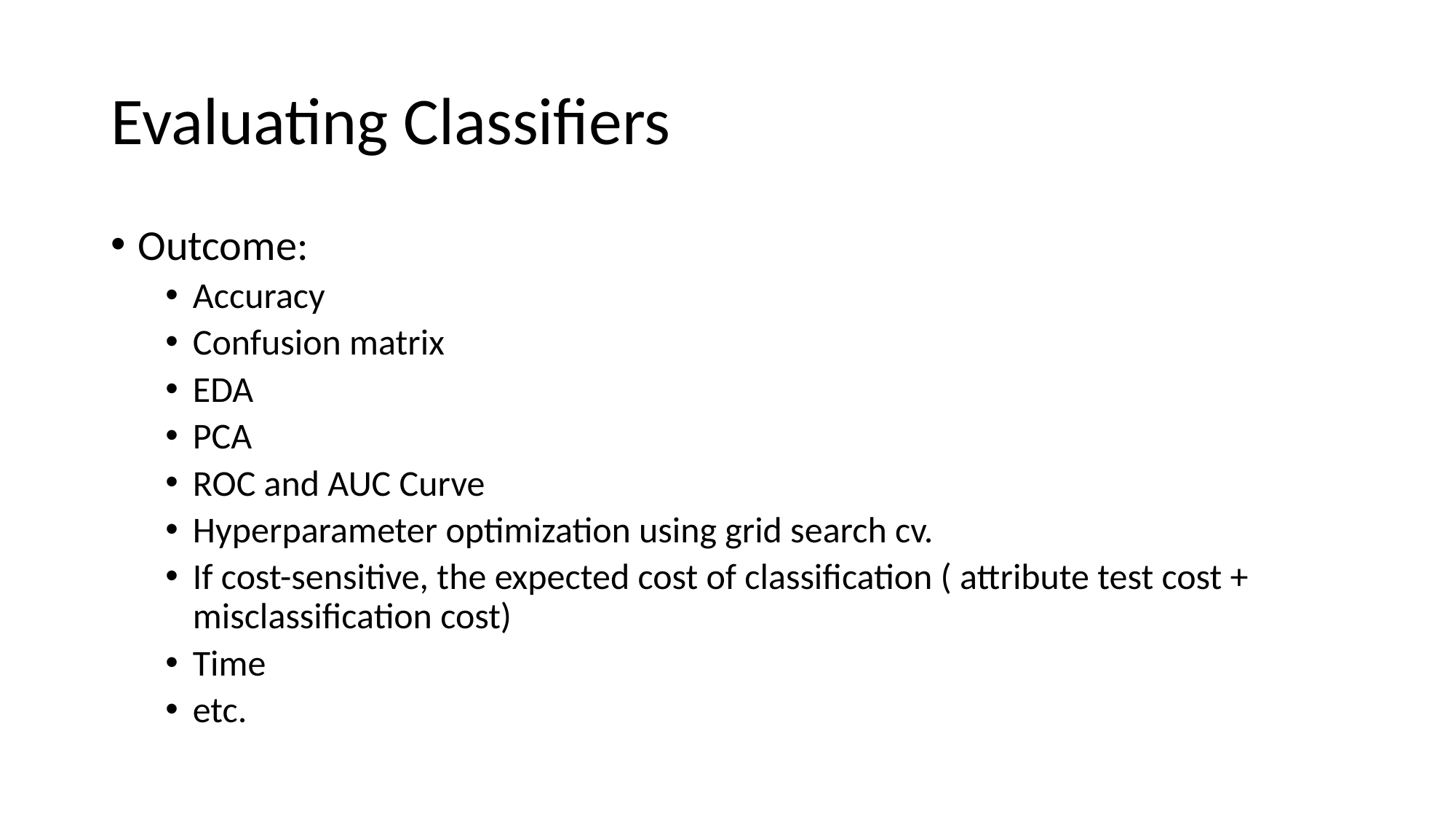

# Evaluating Classifiers
Outcome:
Accuracy
Confusion matrix
EDA
PCA
ROC and AUC Curve
Hyperparameter optimization using grid search cv.
If cost-sensitive, the expected cost of classification ( attribute test cost + misclassification cost)
Time
etc.